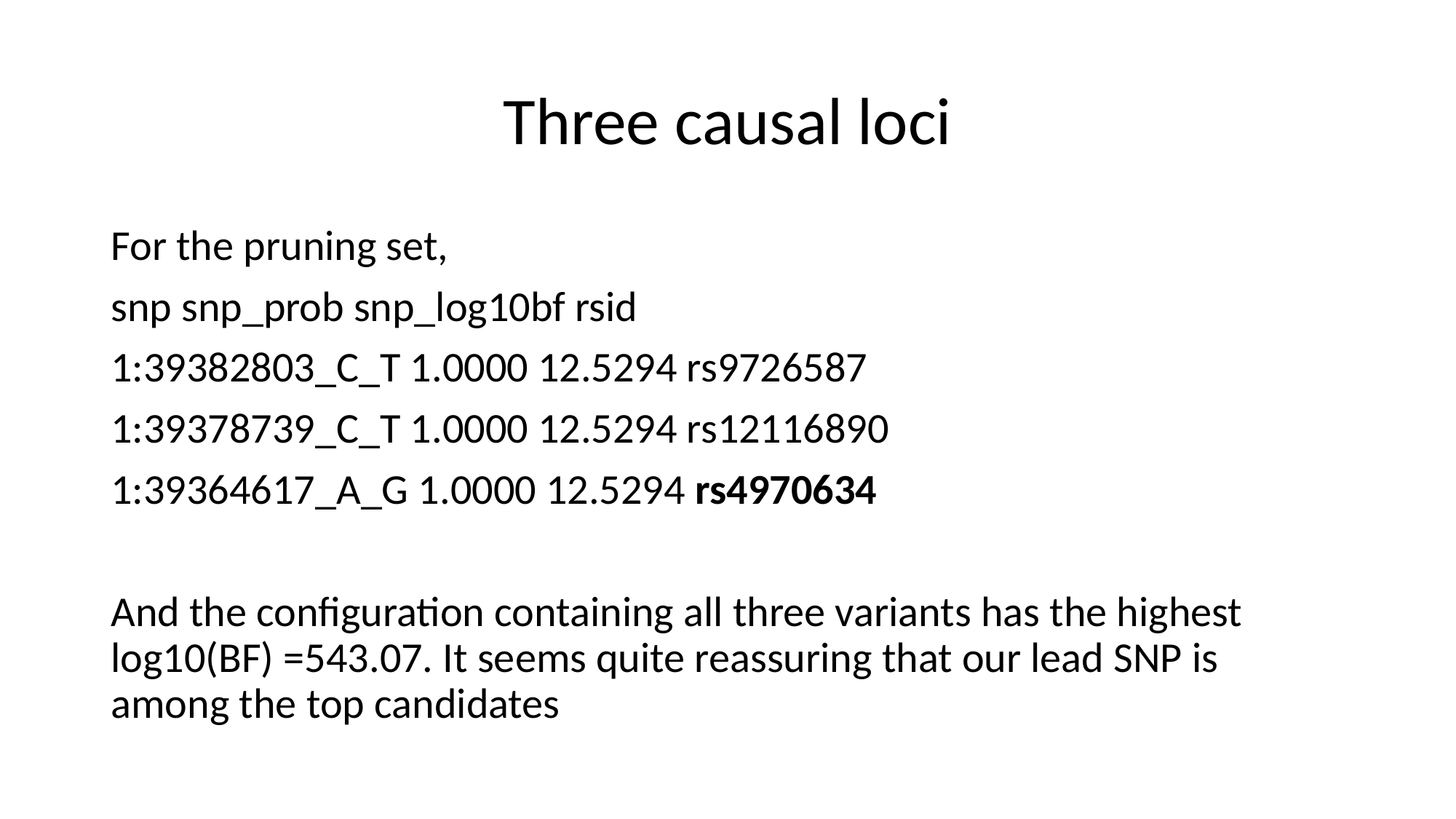

# Three causal loci
For the pruning set,
snp snp_prob snp_log10bf rsid
1:39382803_C_T 1.0000 12.5294 rs9726587
1:39378739_C_T 1.0000 12.5294 rs12116890
1:39364617_A_G 1.0000 12.5294 rs4970634

And the configuration containing all three variants has the highest log10(BF) =543.07. It seems quite reassuring that our lead SNP is among the top candidates